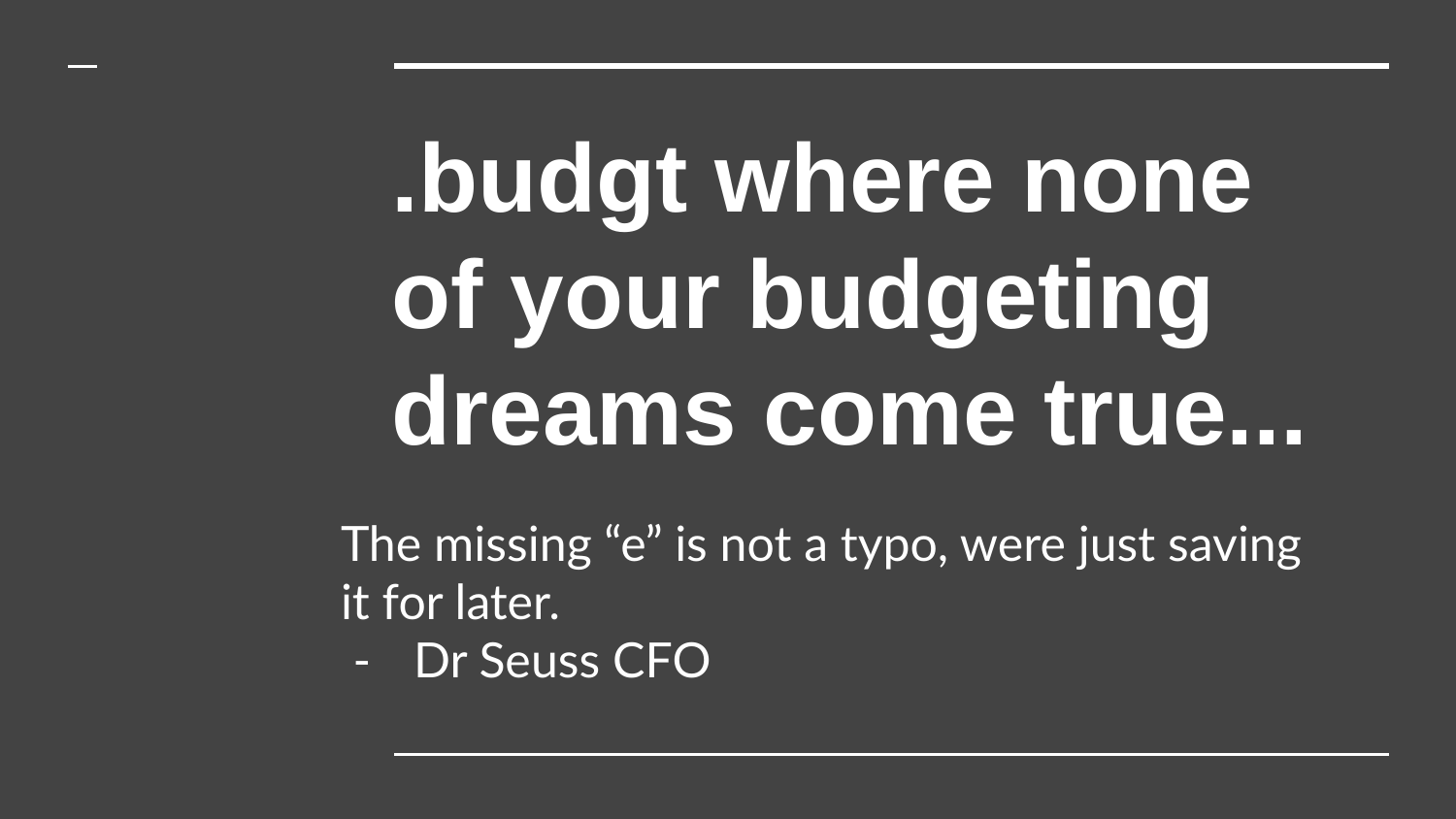

# .budgt where none of your budgeting dreams come true...
The missing “e” is not a typo, were just saving it for later.
Dr Seuss CFO